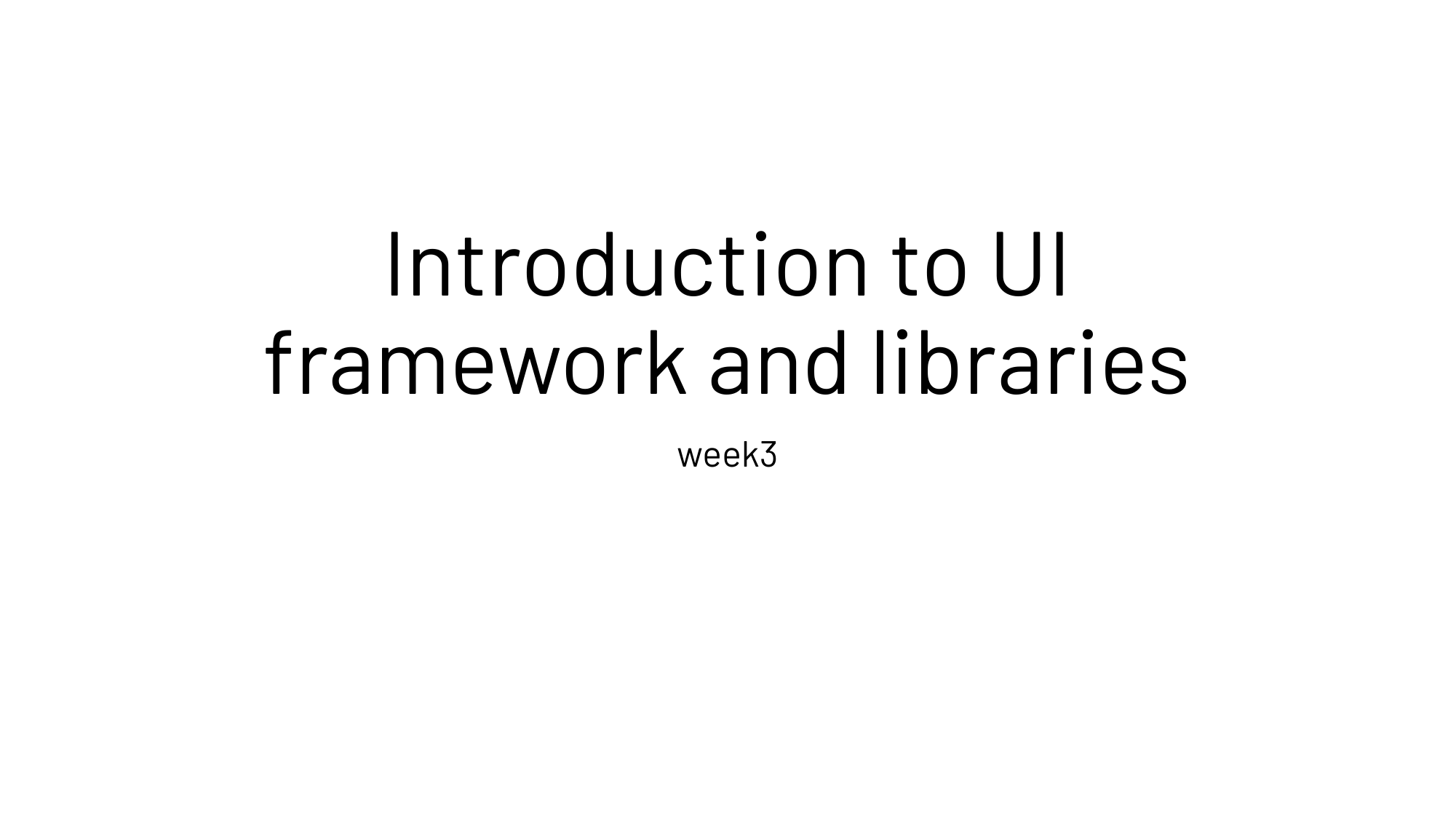

# Introduction to UI framework and libraries
week3